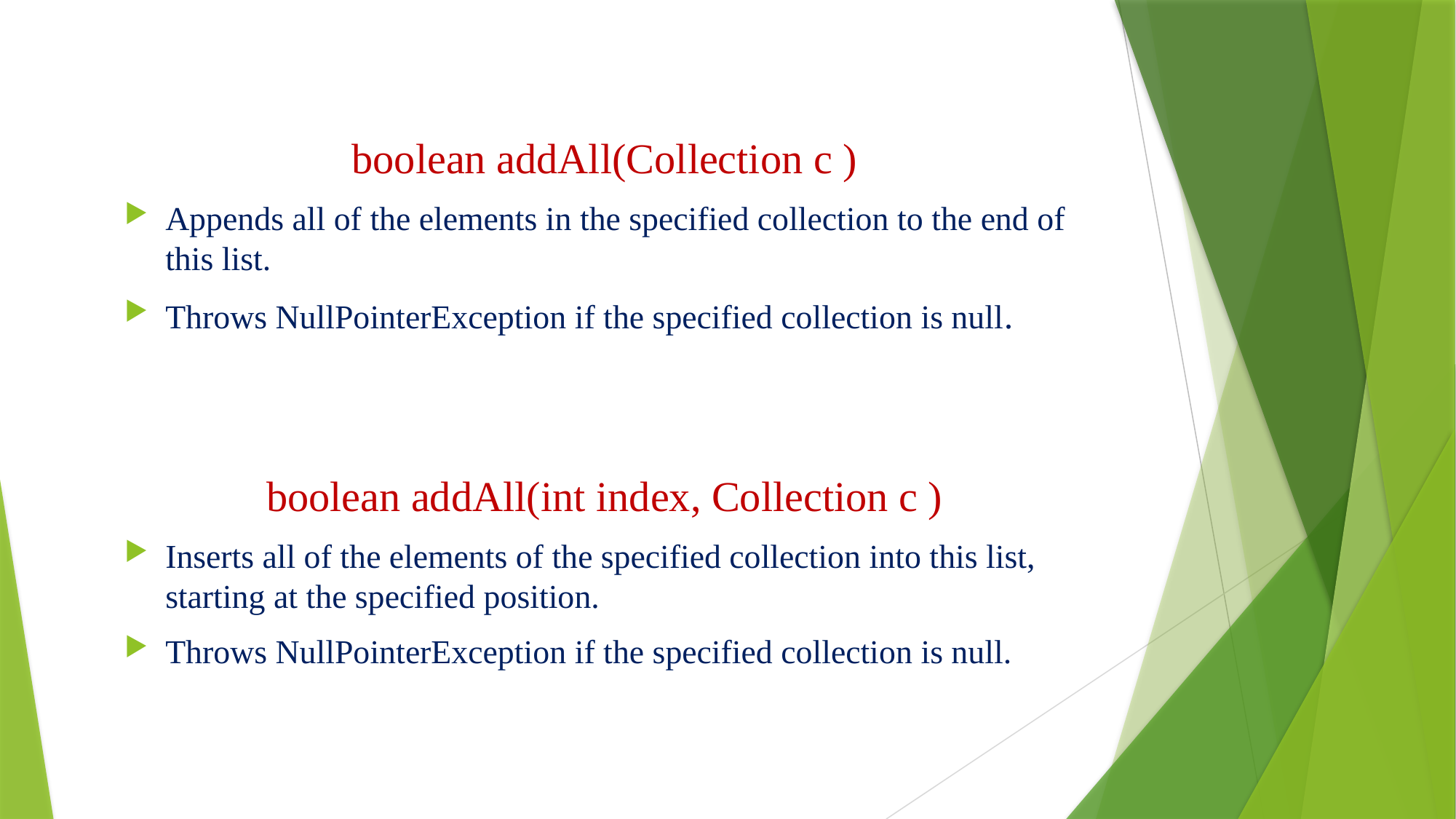

boolean addAll(Collection c )
Appends all of the elements in the specified collection to the end of this list.
Throws NullPointerException if the specified collection is null.

boolean addAll(int index, Collection c )
Inserts all of the elements of the specified collection into this list, starting at the specified position.
Throws NullPointerException if the specified collection is null.